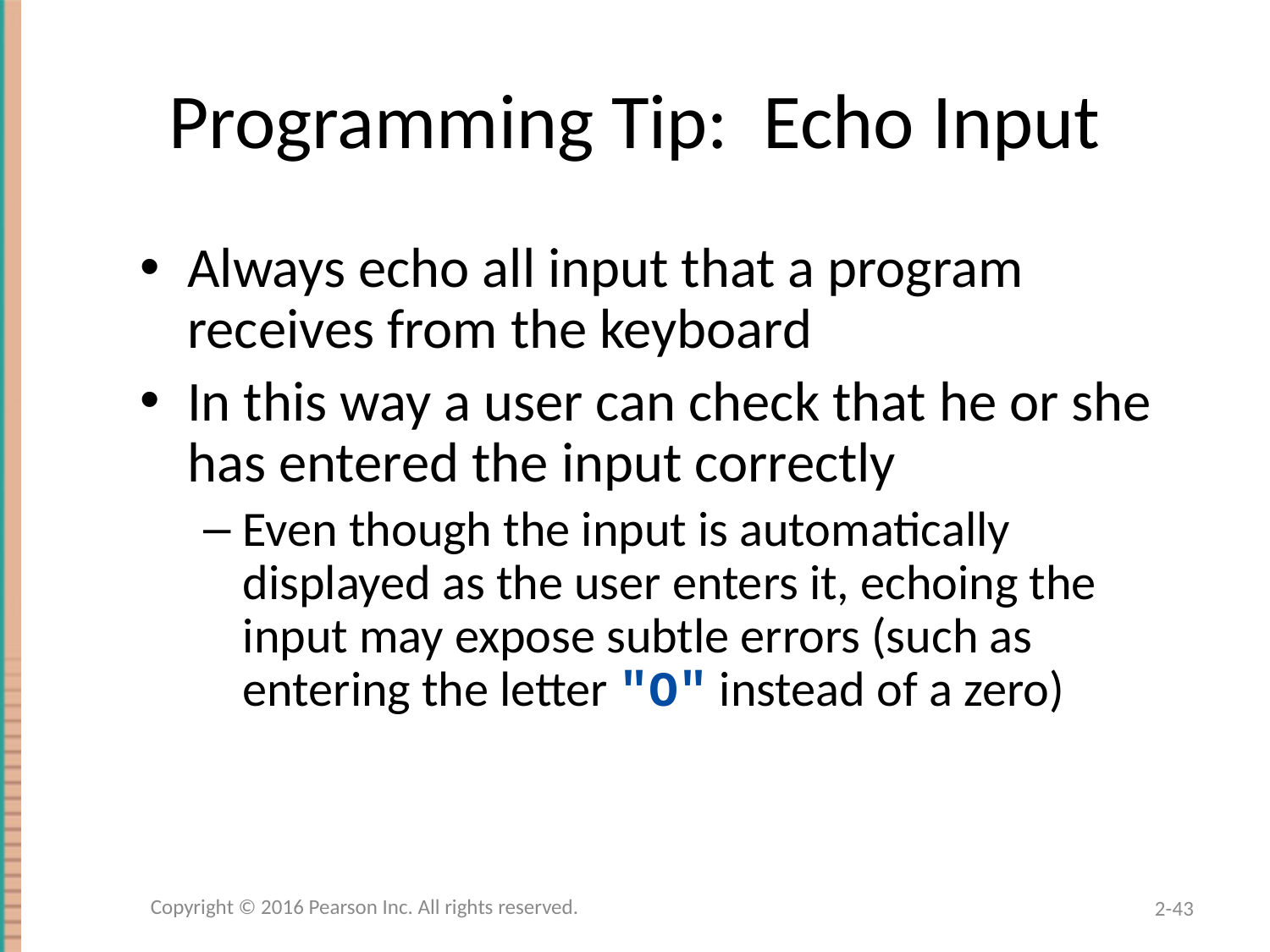

# Programming Tip:  Echo Input
Always echo all input that a program receives from the keyboard
In this way a user can check that he or she has entered the input correctly
Even though the input is automatically displayed as the user enters it, echoing the input may expose subtle errors (such as entering the letter "O" instead of a zero)
Copyright © 2016 Pearson Inc. All rights reserved.
2-43